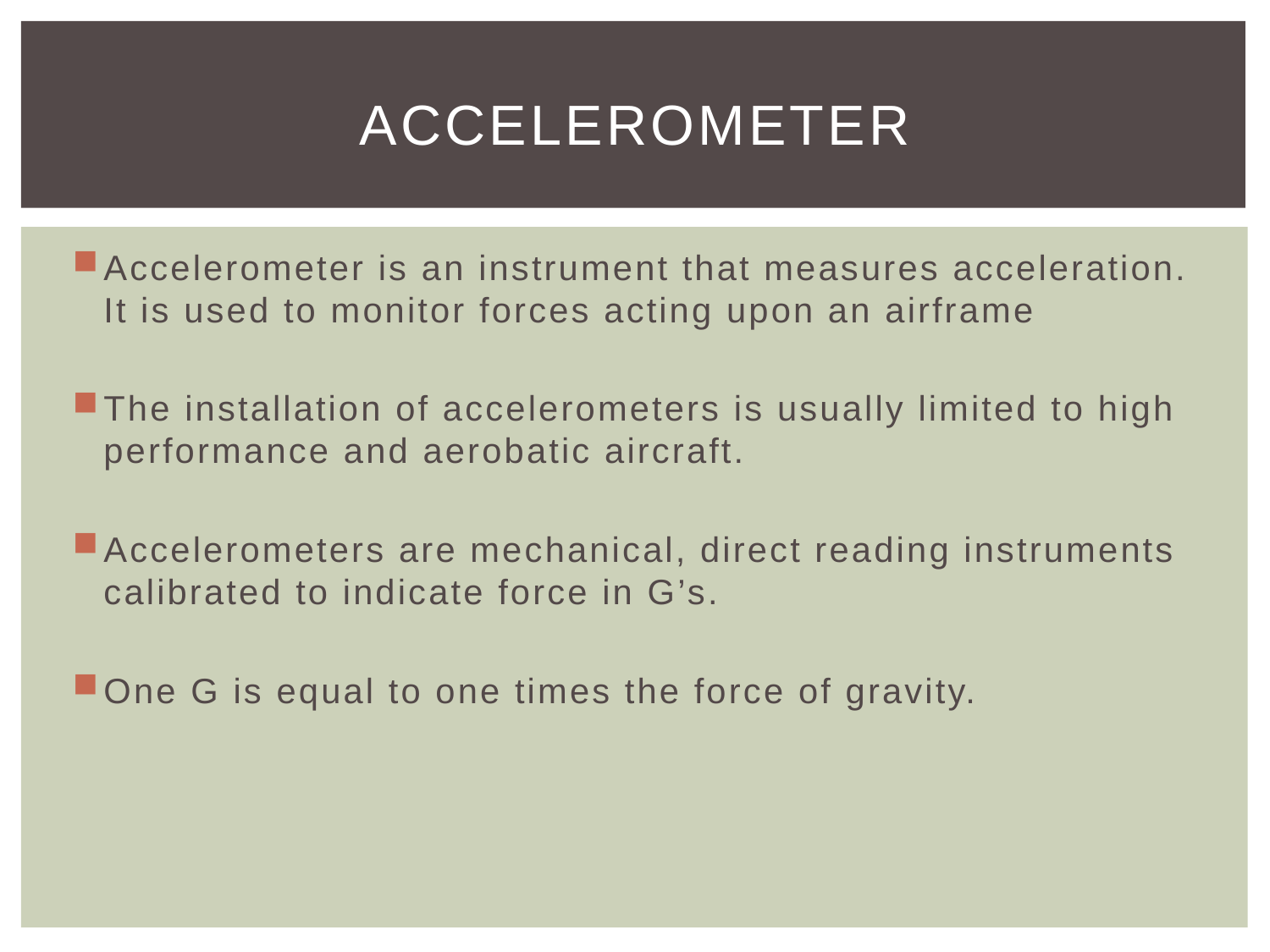

# accelerometer
Accelerometer is an instrument that measures acceleration. It is used to monitor forces acting upon an airframe

The installation of accelerometers is usually limited to high performance and aerobatic aircraft.

Accelerometers are mechanical, direct reading instruments calibrated to indicate force in G’s.

One G is equal to one times the force of gravity.